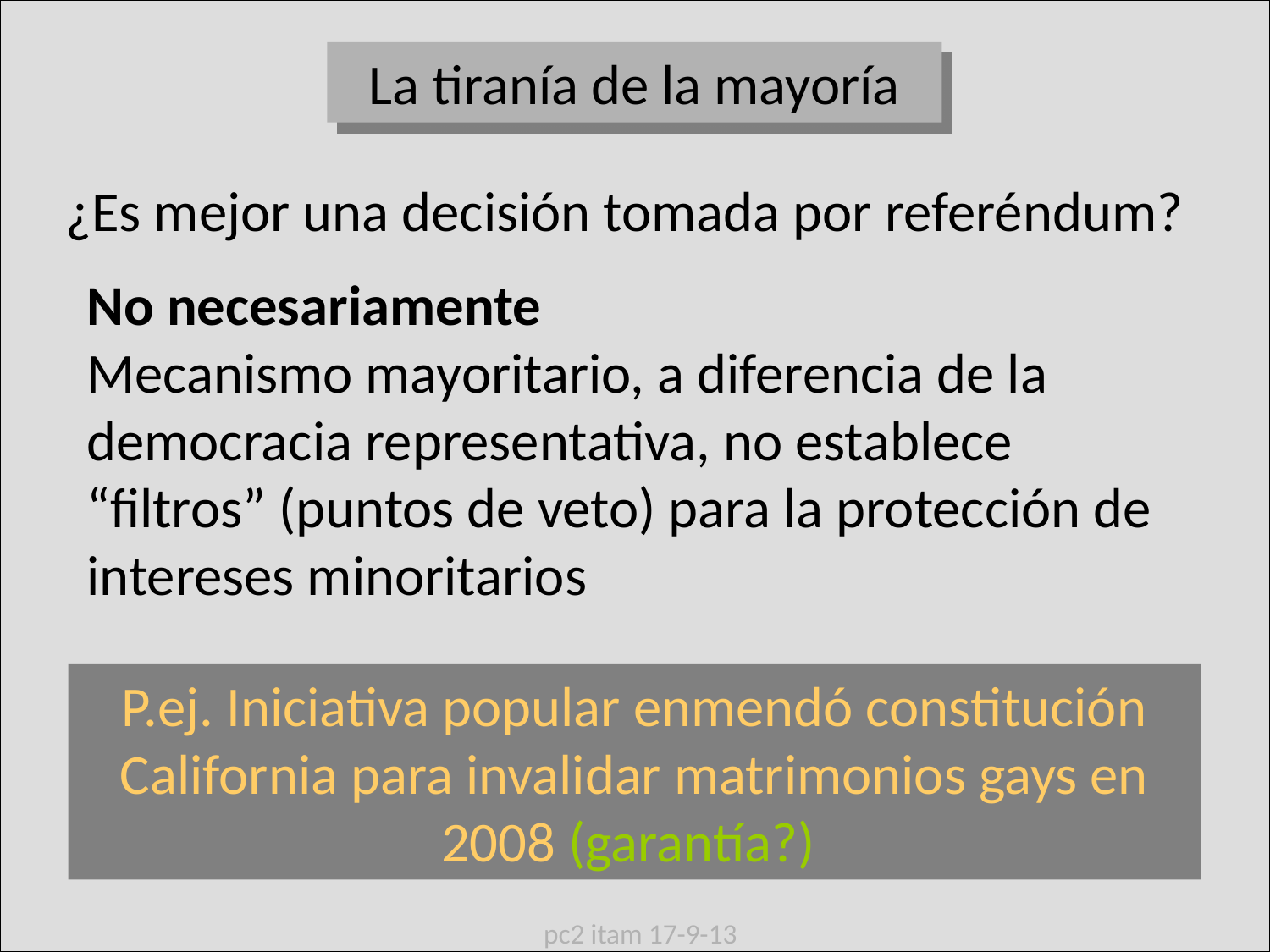

La tiranía de la mayoría
¿Es mejor una decisión tomada por referéndum?
No necesariamente
Mecanismo mayoritario, a diferencia de la democracia representativa, no establece “filtros” (puntos de veto) para la protección de intereses minoritarios
P.ej. Iniciativa popular enmendó constitución California para invalidar matrimonios gays en 2008 (garantía?)